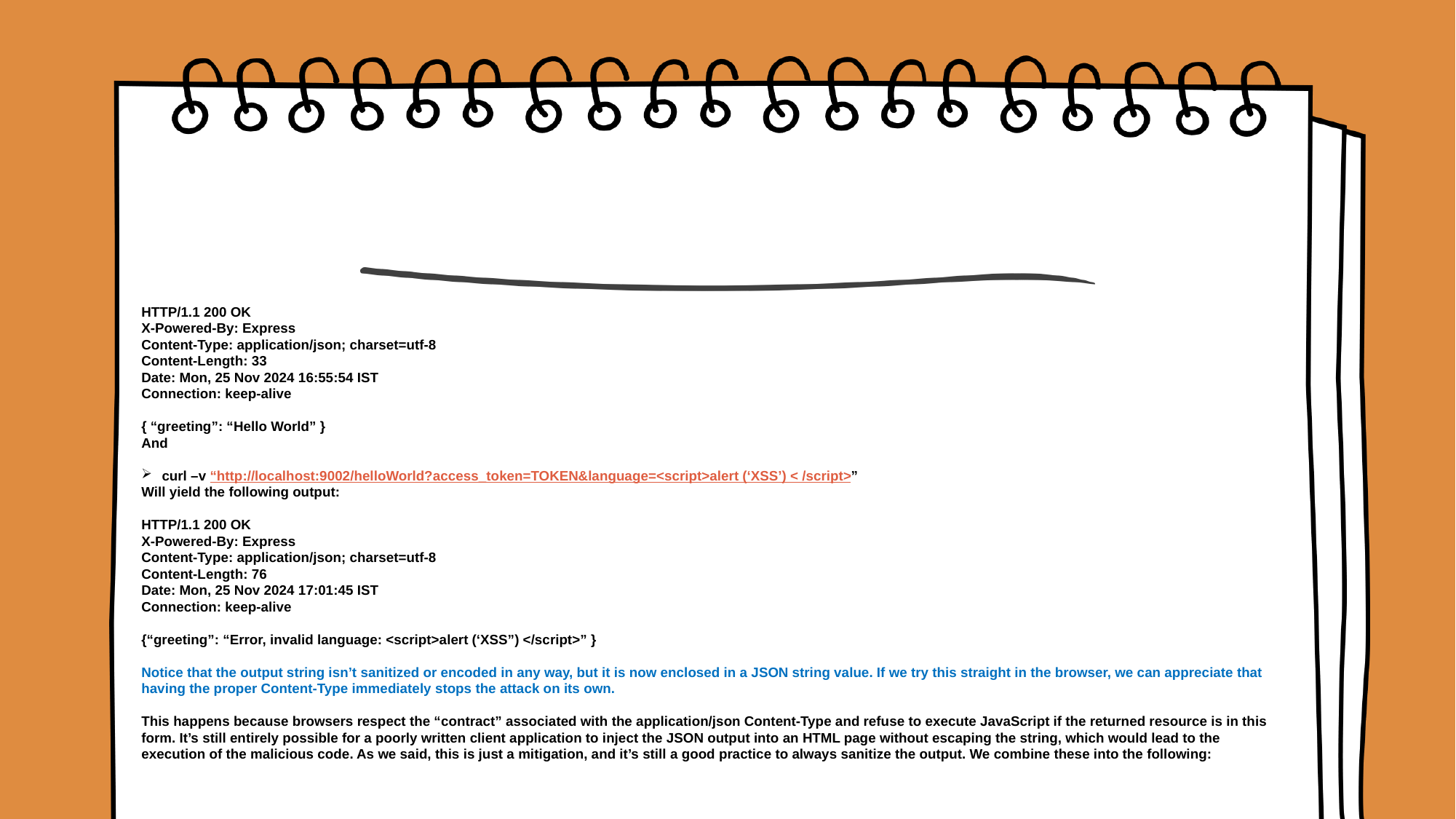

HTTP/1.1 200 OK
X-Powered-By: Express
Content-Type: application/json; charset=utf-8
Content-Length: 33
Date: Mon, 25 Nov 2024 16:55:54 IST
Connection: keep-alive

{ “greeting”: “Hello World” }
And

curl –v “http://localhost:9002/helloWorld?access_token=TOKEN&language=<script>alert (‘XSS’) < /script>”
Will yield the following output:

HTTP/1.1 200 OK
X-Powered-By: Express
Content-Type: application/json; charset=utf-8
Content-Length: 76
Date: Mon, 25 Nov 2024 17:01:45 IST
Connection: keep-alive

{“greeting”: “Error, invalid language: <script>alert (‘XSS”) </script>” }

Notice that the output string isn’t sanitized or encoded in any way, but it is now enclosed in a JSON string value. If we try this straight in the browser, we can appreciate that having the proper Content-Type immediately stops the attack on its own.

This happens because browsers respect the “contract” associated with the application/json Content-Type and refuse to execute JavaScript if the returned resource is in this form. It’s still entirely possible for a poorly written client application to inject the JSON output into an HTML page without escaping the string, which would lead to the execution of the malicious code. As we said, this is just a mitigation, and it’s still a good practice to always sanitize the output. We combine these into the following: